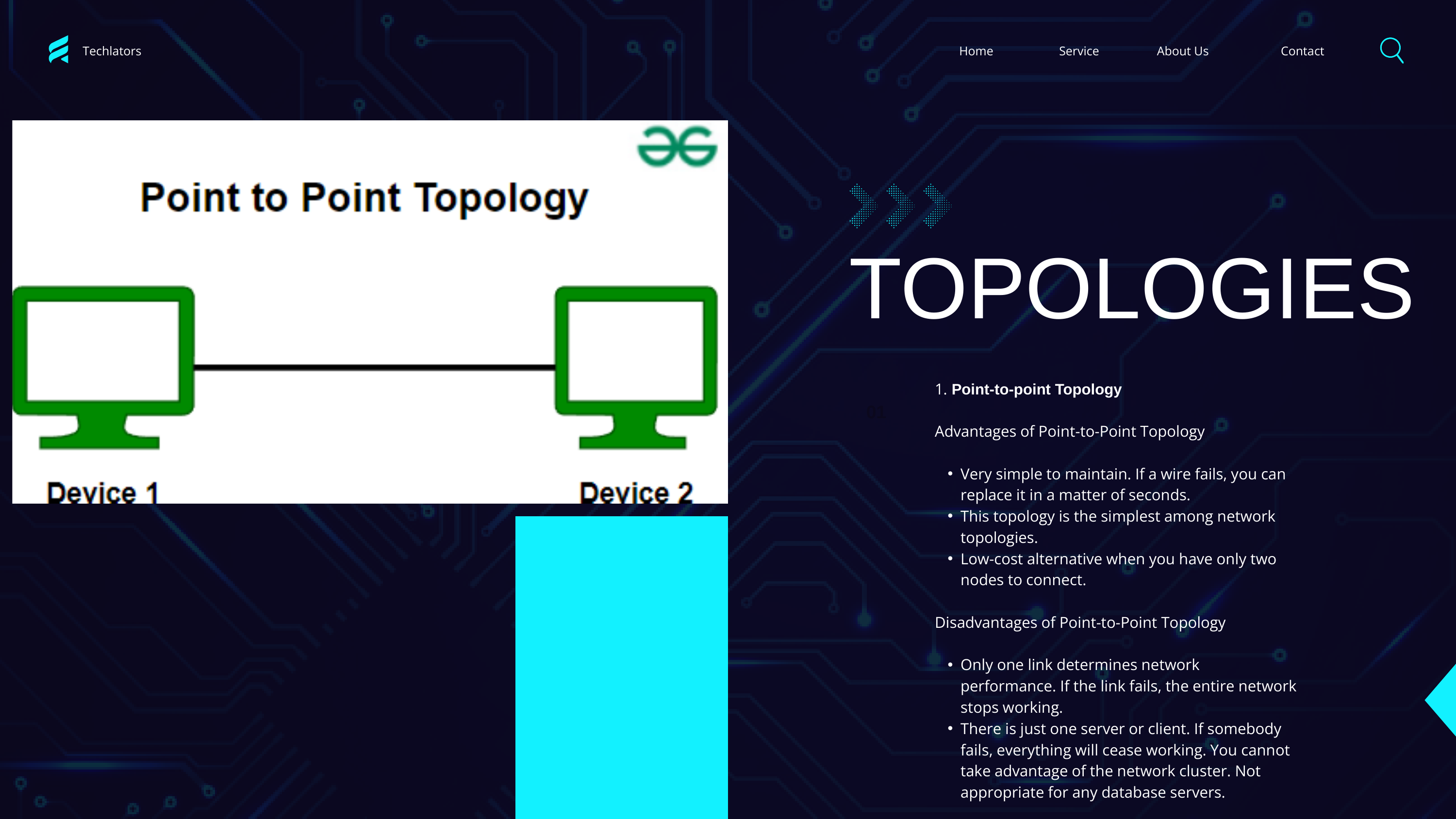

Techlators
Home
Service
About Us
Contact

TOPOLOGIES
1. Point-to-point Topology

Advantages of Point-to-Point Topology

Very simple to maintain. If a wire fails, you can replace it in a matter of seconds.
This topology is the simplest among network topologies.
Low-cost alternative when you have only two nodes to connect.

Disadvantages of Point-to-Point Topology

Only one link determines network performance. If the link fails, the entire network stops working.
There is just one server or client. If somebody fails, everything will cease working. You cannot take advantage of the network cluster. Not appropriate for any database servers.
01